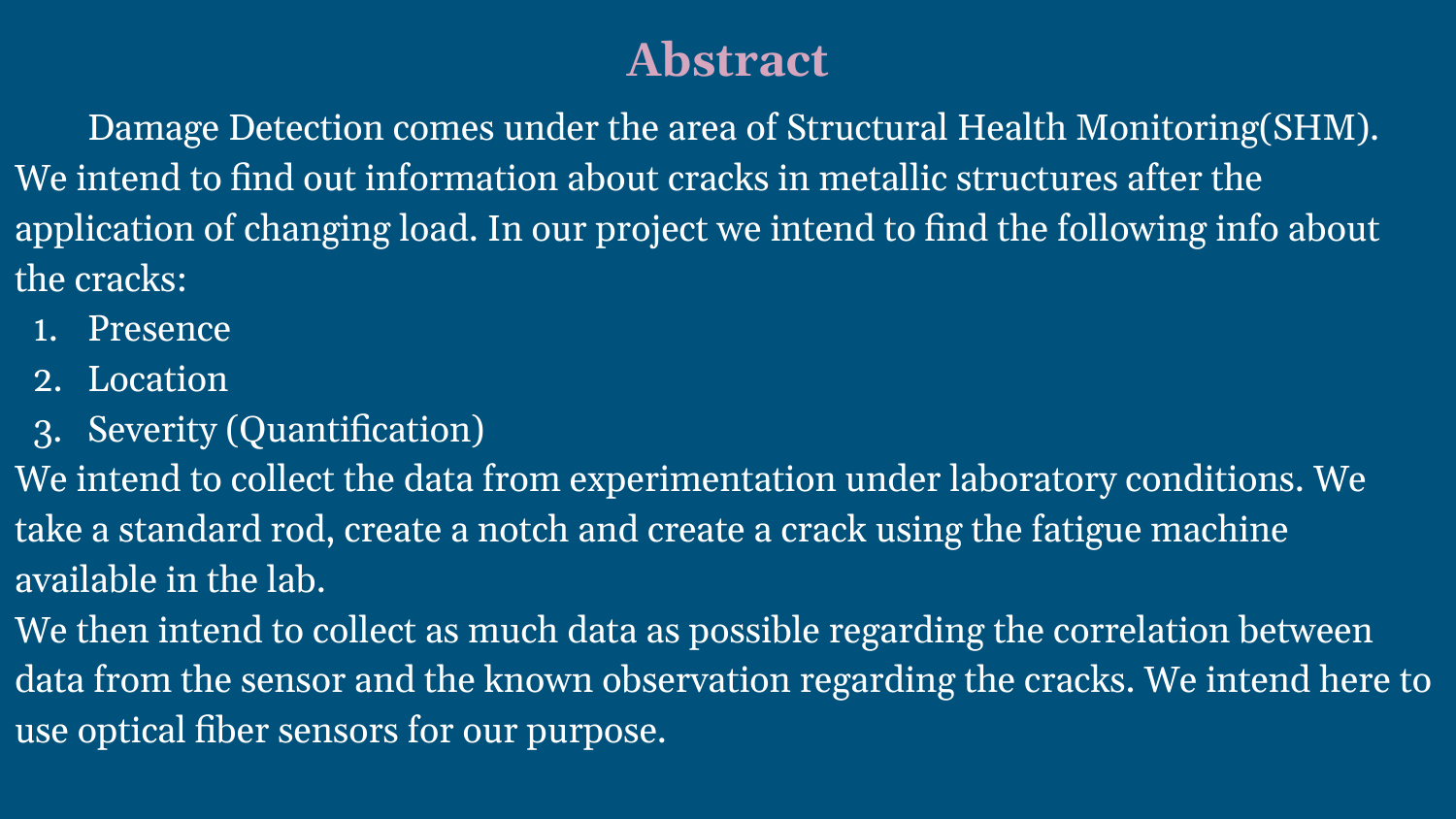

Abstract
Damage Detection comes under the area of Structural Health Monitoring(SHM). We intend to find out information about cracks in metallic structures after the application of changing load. In our project we intend to find the following info about the cracks:
Presence
Location
Severity (Quantification)
We intend to collect the data from experimentation under laboratory conditions. We take a standard rod, create a notch and create a crack using the fatigue machine available in the lab.
We then intend to collect as much data as possible regarding the correlation between data from the sensor and the known observation regarding the cracks. We intend here to use optical fiber sensors for our purpose.